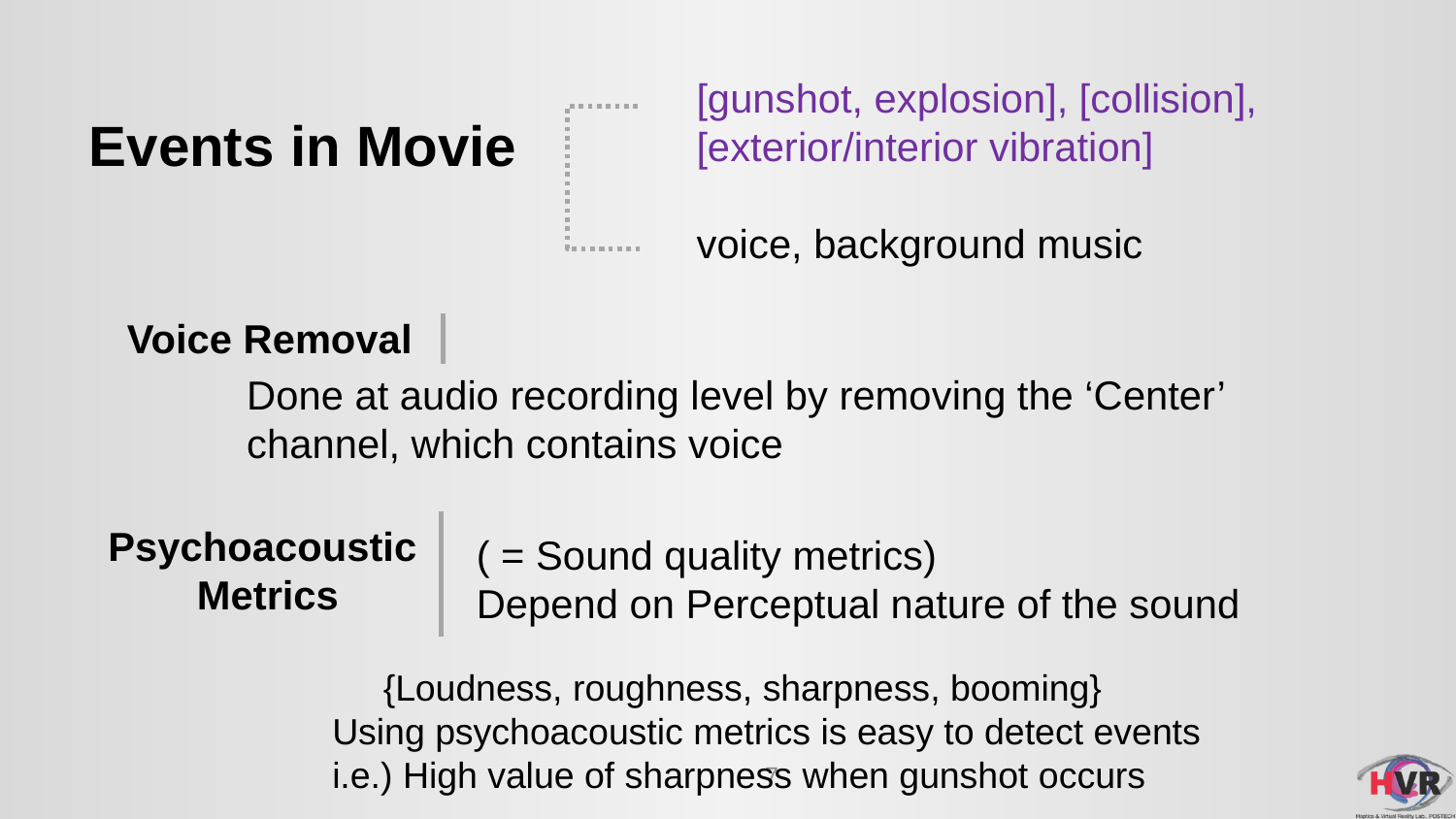

[gunshot, explosion], [collision], [exterior/interior vibration]

voice, background music

Events in Movie

Voice Removal

Done at audio recording level by removing the ‘Center’ channel, which contains voice

( = Sound quality metrics)
Depend on Perceptual nature of the sound
Psychoacoustic
Metrics
     {Loudness, roughness, sharpness, booming}
Using psychoacoustic metrics is easy to detect events
i.e.) High value of sharpness when gunshot occurs
7